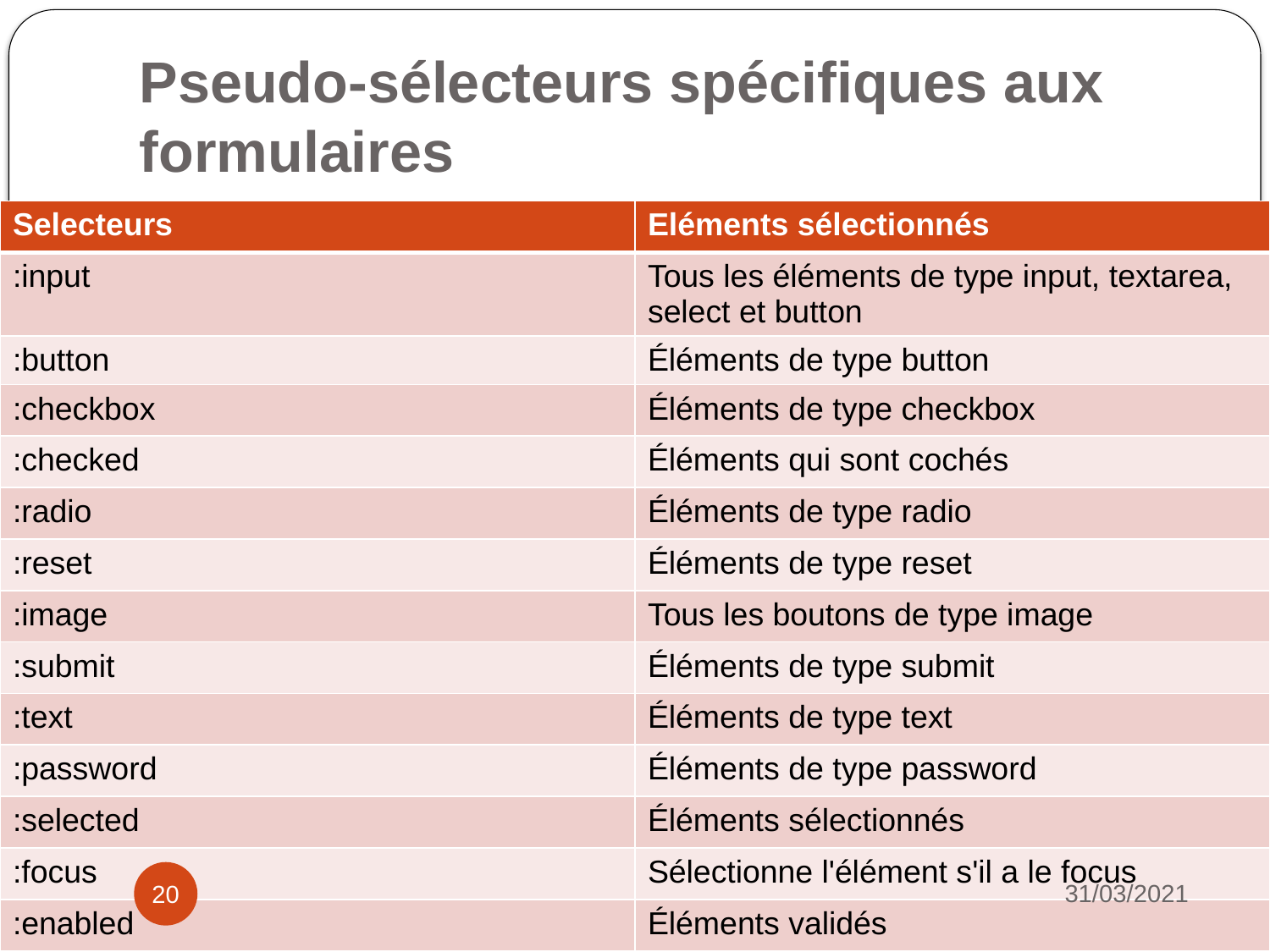

# Pseudo-sélecteurs spécifiques aux formulaires
| Selecteurs | Eléments sélectionnés |
| --- | --- |
| :input | Tous les éléments de type input, textarea, select et button |
| :button | Éléments de type button |
| :checkbox | Éléments de type checkbox |
| :checked | Éléments qui sont cochés |
| :radio | Éléments de type radio |
| :reset | Éléments de type reset |
| :image | Tous les boutons de type image |
| :submit | Éléments de type submit |
| :text | Éléments de type text |
| :password | Éléments de type password |
| :selected | Éléments sélectionnés |
| :focus | Sélectionne l'élément s'il a le focus |
| :enabled | Éléments validés |
31/03/2021
20